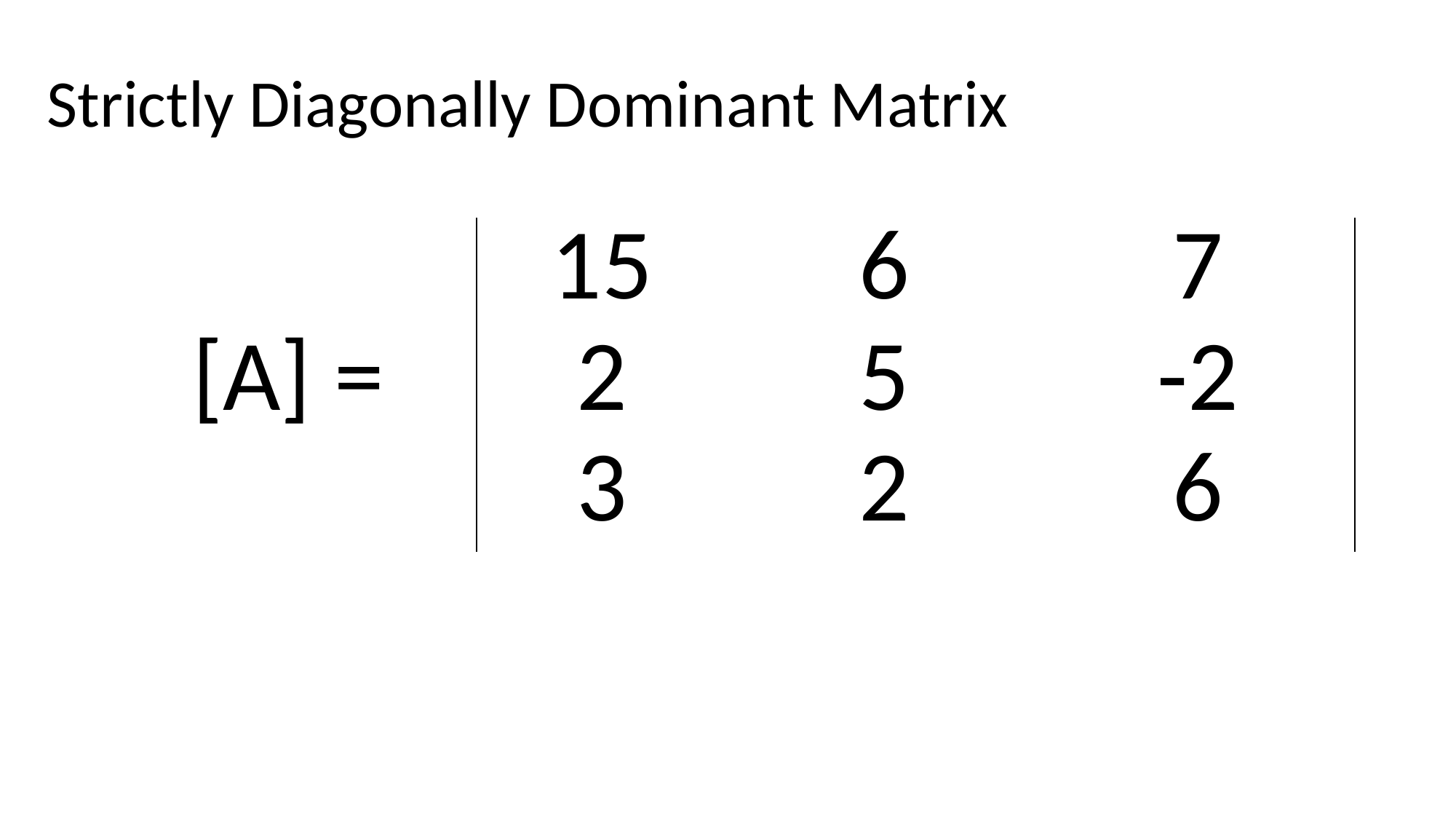

# Strictly Diagonally Dominant Matrix
|  | 15 | 6 | 7 |
| --- | --- | --- | --- |
| [A] = | 2 | 5 | -2 |
|  | 3 | 2 | 6 |